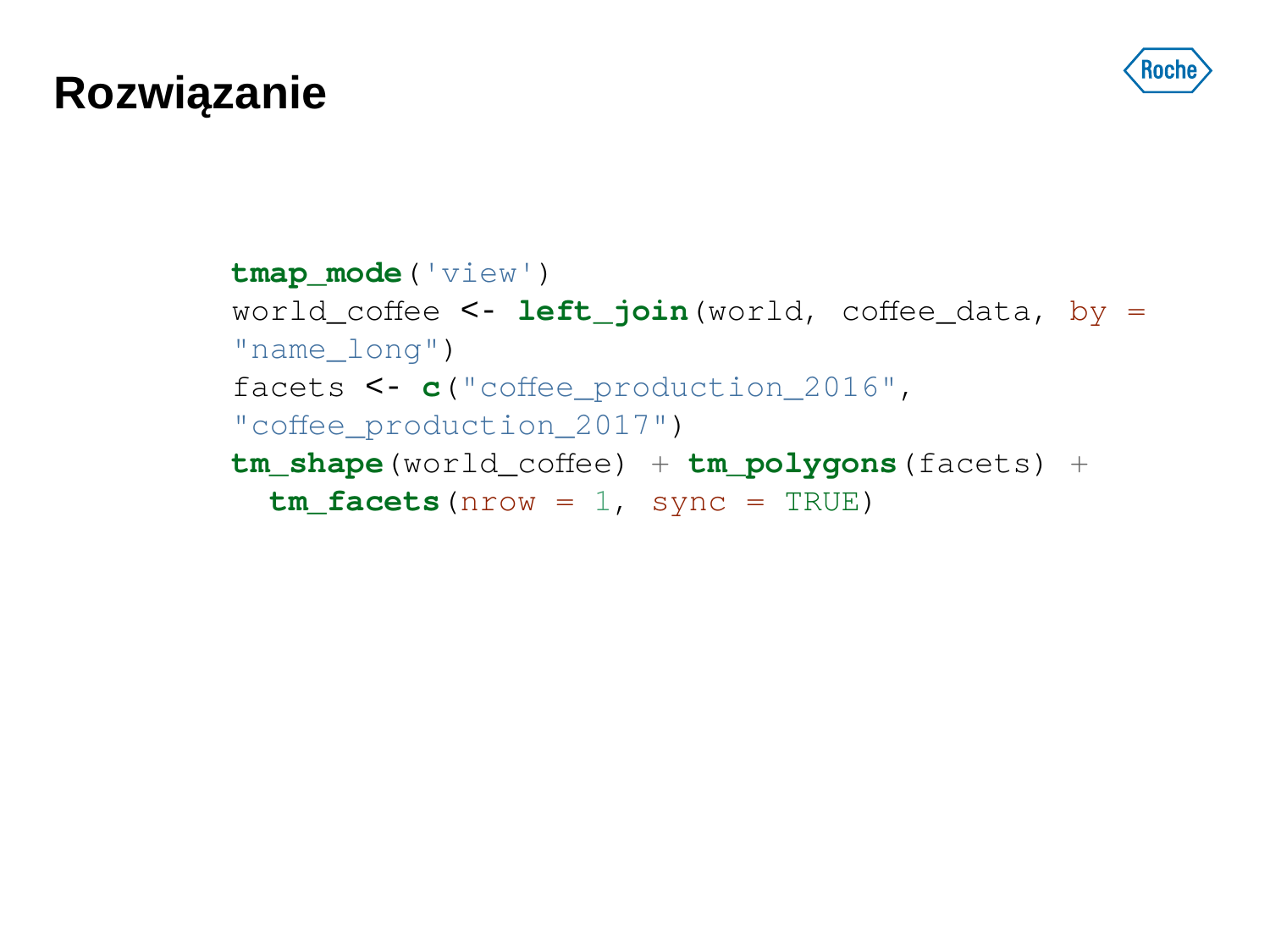

# Rozwiązanie
tmap_mode('view')
world_coffee <- left_join(world, coffee_data, by = "name_long")
facets <- c("coffee_production_2016", "coffee_production_2017")
tm_shape(world_coffee) + tm_polygons(facets) +
  tm_facets(nrow = 1, sync = TRUE)